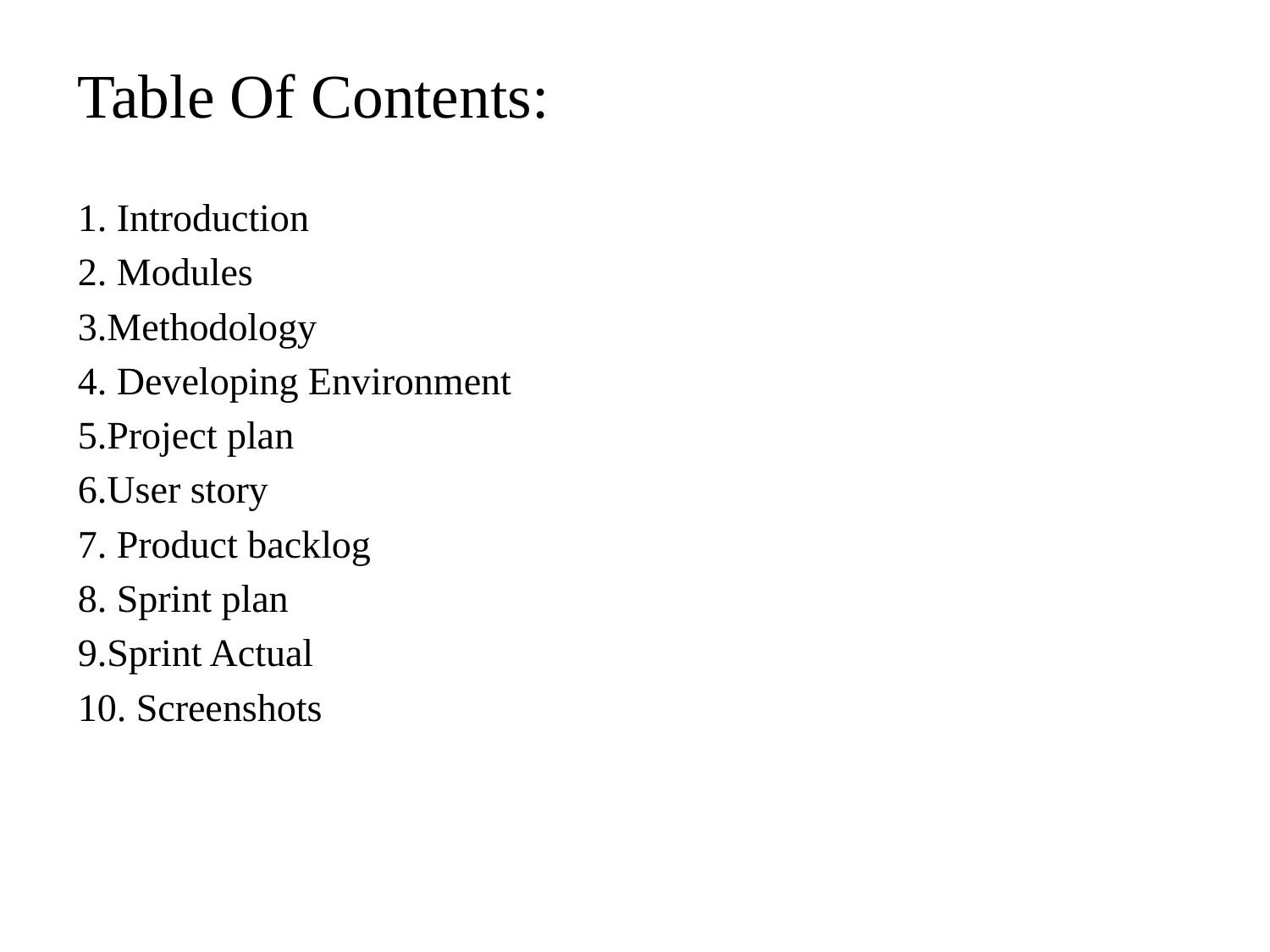

Table Of Contents:

1. Introduction
2. Modules
3.Methodology
4. Developing Environment
5.Project plan
6.User story
7. Product backlog
8. Sprint plan
9.Sprint Actual
10. Screenshots